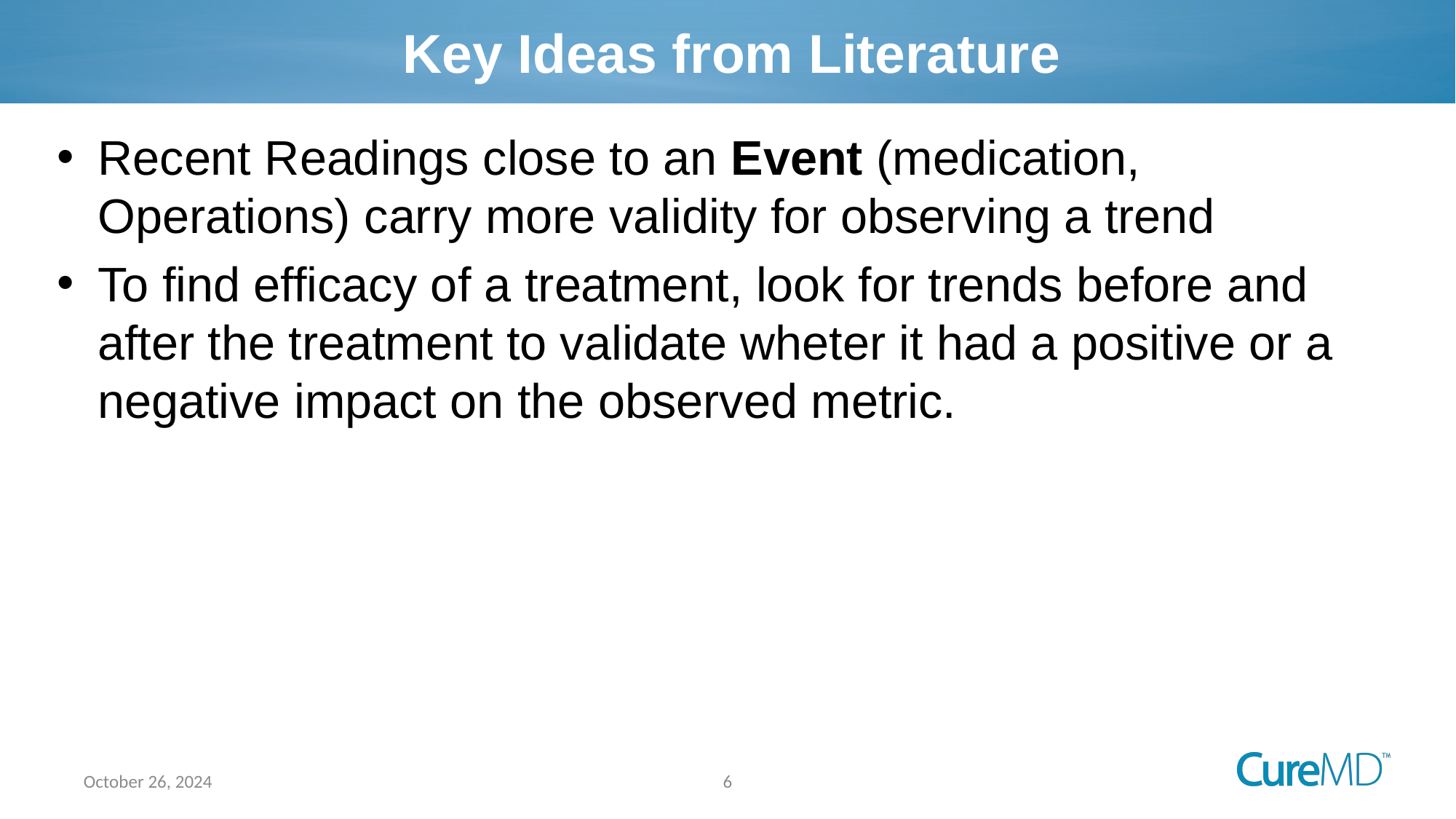

# Key Ideas from Literature

Recent Readings close to an Event (medication, Operations) carry more validity for observing a trend
To find efficacy of a treatment, look for trends before and after the treatment to validate wheter it had a positive or a negative impact on the observed metric.

6
October 26, 2024